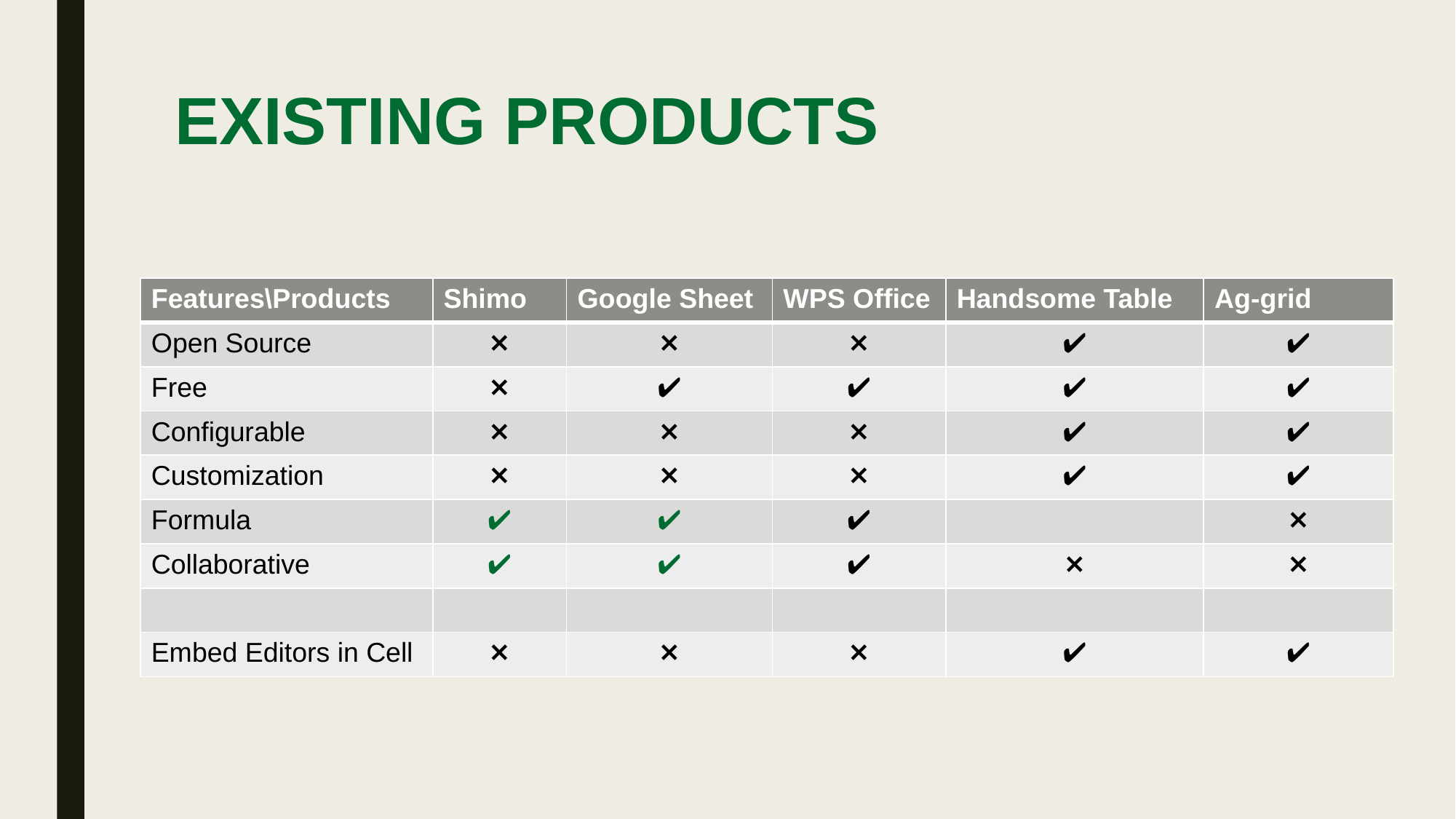

# EXISTING PRODUCTS
| Features\Products | Shimo | Google Sheet | WPS Office | Handsome Table | Ag-grid |
| --- | --- | --- | --- | --- | --- |
| Open Source | ❌ | ❌ | ❌ | ✔️ | ✔️ |
| Free | ❌ | ✔️ | ✔️ | ✔️ | ✔️ |
| Configurable | ❌ | ❌ | ❌ | ✔️ | ✔️ |
| Customization | ❌ | ❌ | ❌ | ✔️ | ✔️ |
| Formula | ✔️ | ✔️ | ✔️ |  | ❌ |
| Collaborative | ✔️ | ✔️ | ✔️ | ❌ | ❌ |
|  |  |  |  |  |  |
| Embed Editors in Cell | ❌ | ❌ | ❌ | ✔️ | ✔️ |